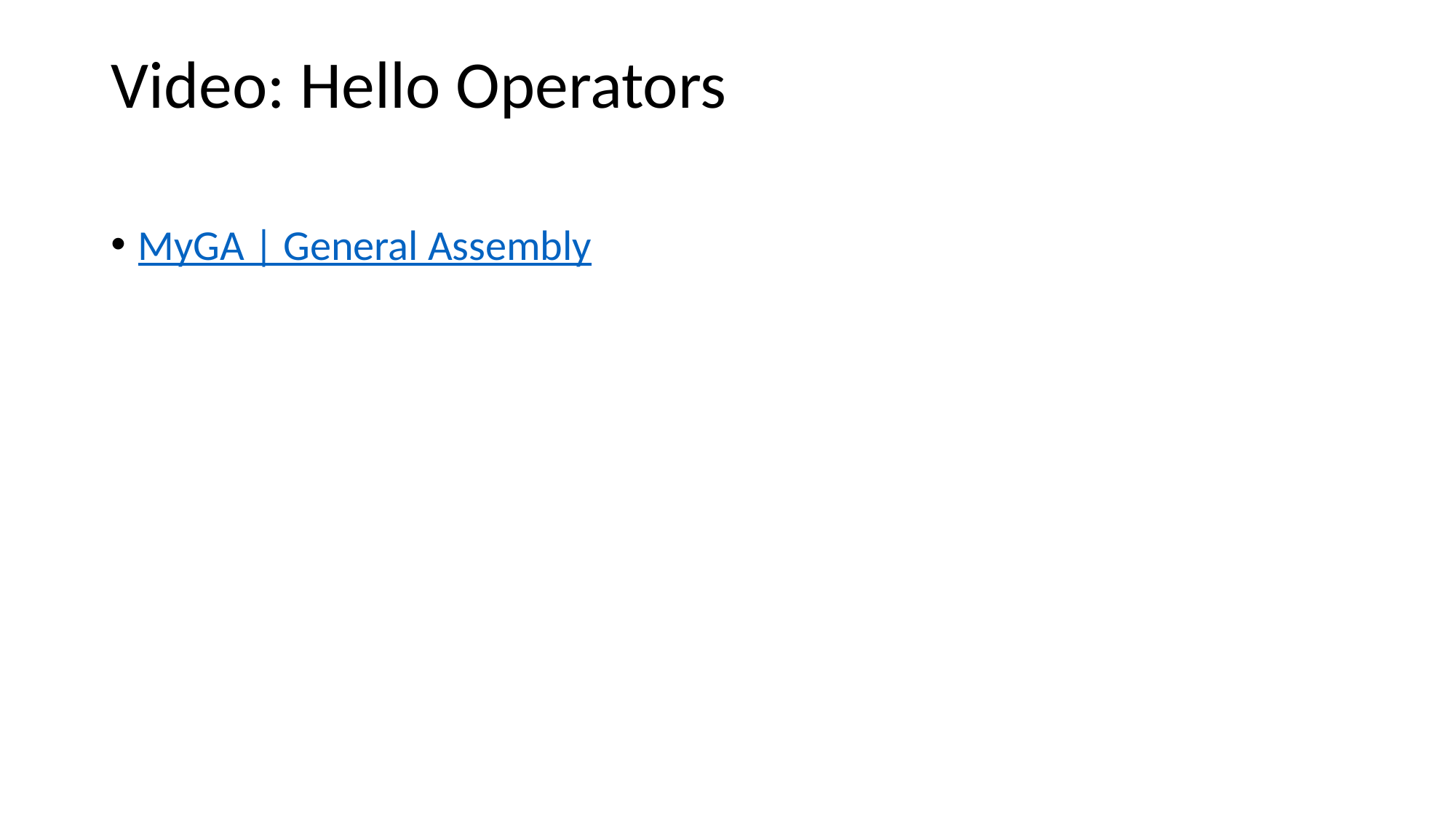

# Video: Hello Operators

MyGA | General Assembly